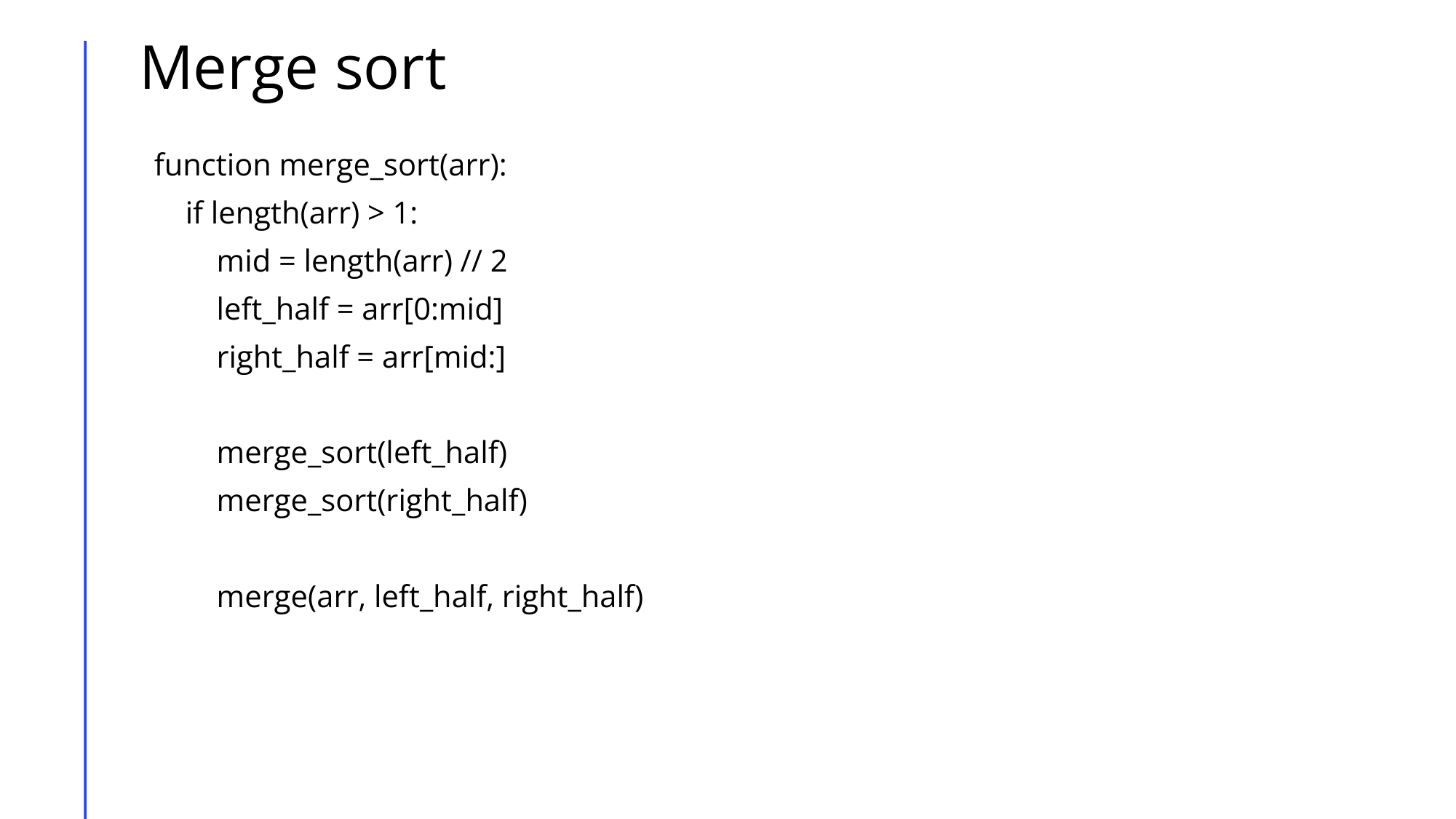

# Merge sort
function merge_sort(arr):
    if length(arr) > 1:
        mid = length(arr) // 2
        left_half = arr[0:mid]
        right_half = arr[mid:]

        merge_sort(left_half)
        merge_sort(right_half)

        merge(arr, left_half, right_half)